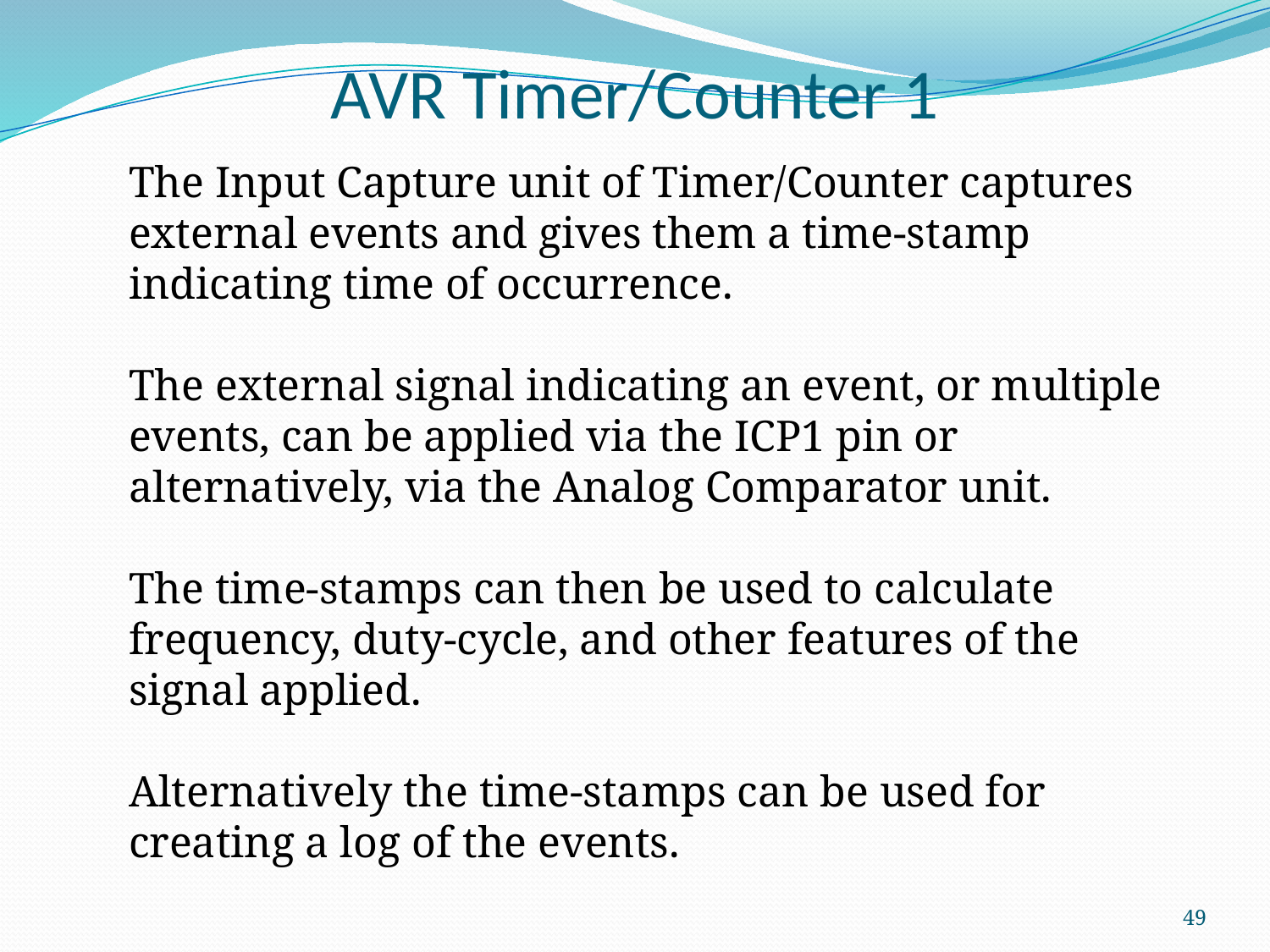

AVR Timer/Counter 1
The Input Capture unit of Timer/Counter captures external events and gives them a time-stamp indicating time of occurrence.

The external signal indicating an event, or multiple
events, can be applied via the ICP1 pin or alternatively, via the Analog Comparator unit.

The time-stamps can then be used to calculate frequency, duty-cycle, and other features of the signal applied.

Alternatively the time-stamps can be used for creating a log of the events.
49